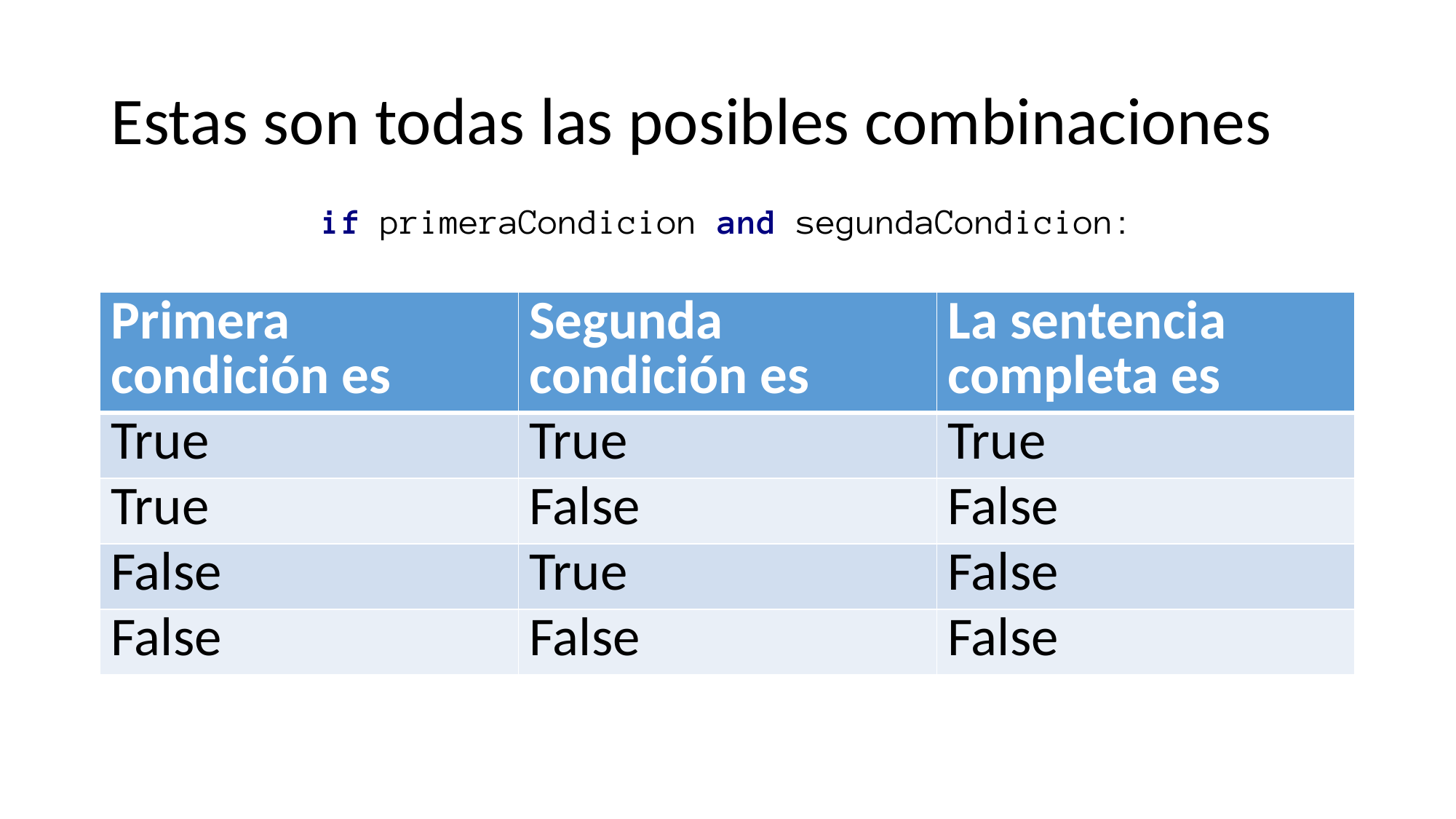

# Estas son todas las posibles combinaciones
if primeraCondicion and segundaCondicion:
| Primera condición es | Segunda condición es | La sentencia completa es |
| --- | --- | --- |
| True | True | True |
| True | False | False |
| False | True | False |
| False | False | False |